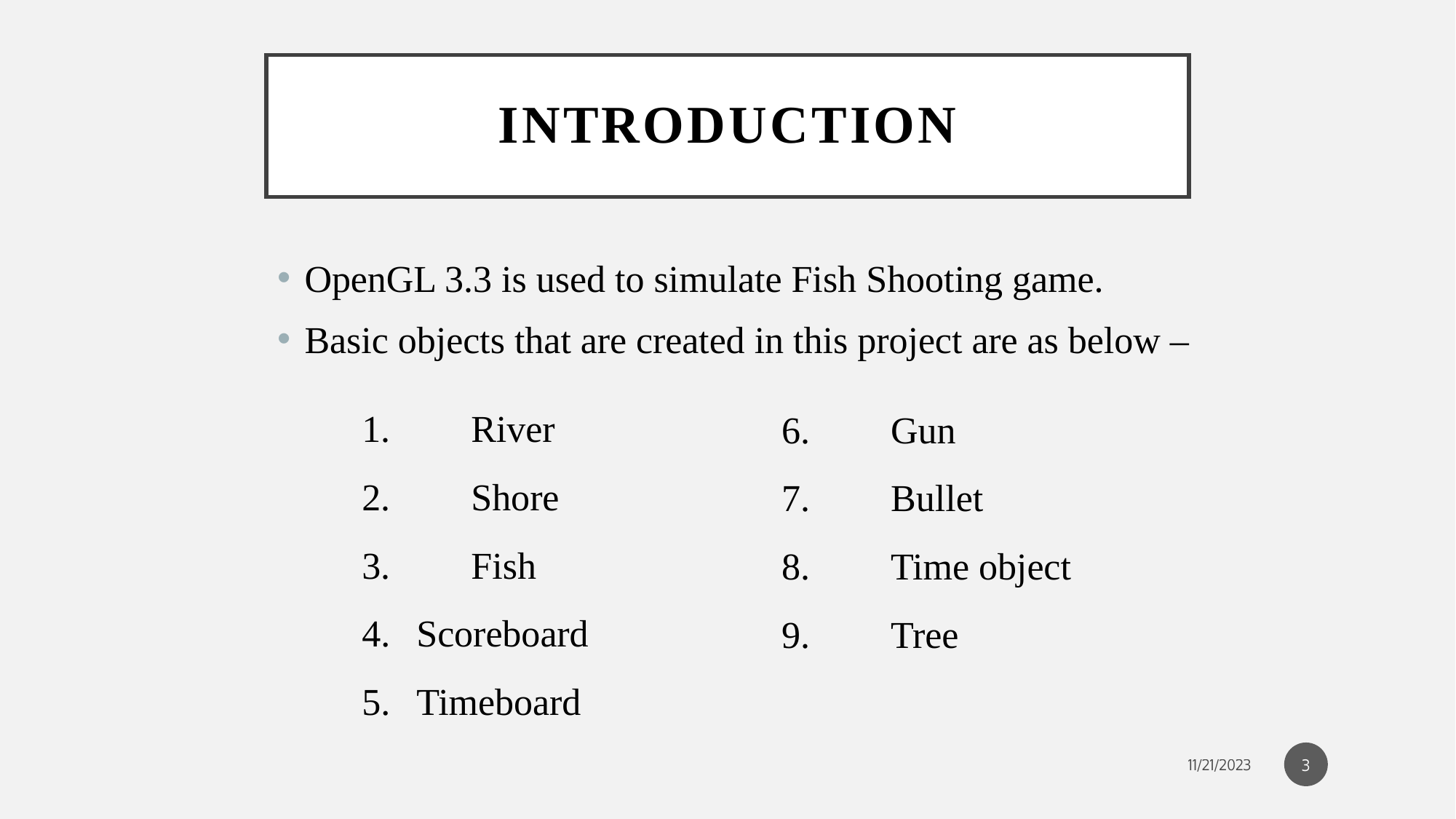

# Introduction
OpenGL 3.3 is used to simulate Fish Shooting game.
Basic objects that are created in this project are as below –
1.	River
2.	Shore
3.	Fish
Scoreboard
Timeboard
6.	Gun
7.	Bullet
8.	Time object
9.	Tree
3
11/21/2023